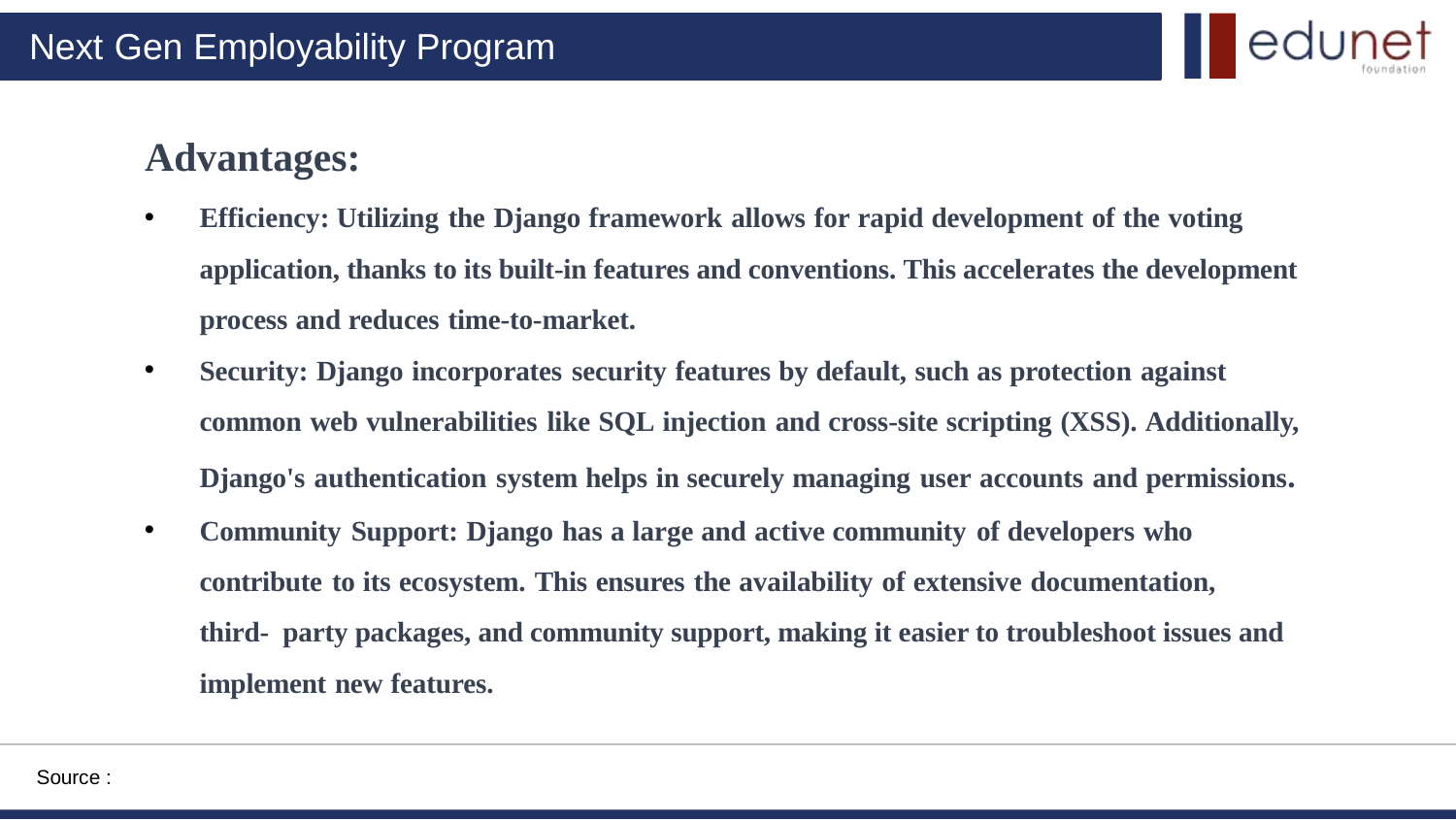

# Next Gen Employability Program
Advantages:
Efficiency: Utilizing the Django framework allows for rapid development of the voting  application, thanks to its built-in features and conventions. This accelerates the development  process and reduces time-to-market.
Security: Django incorporates security features by default, such as protection against  common web vulnerabilities like SQL injection and cross-site scripting (XSS). Additionally,
Django's authentication system helps in securely managing user accounts and permissions.
Community Support: Django has a large and active community of developers who  contribute to its ecosystem. This ensures the availability of extensive documentation, third-  party packages, and community support, making it easier to troubleshoot issues and  implement new features.

Source :